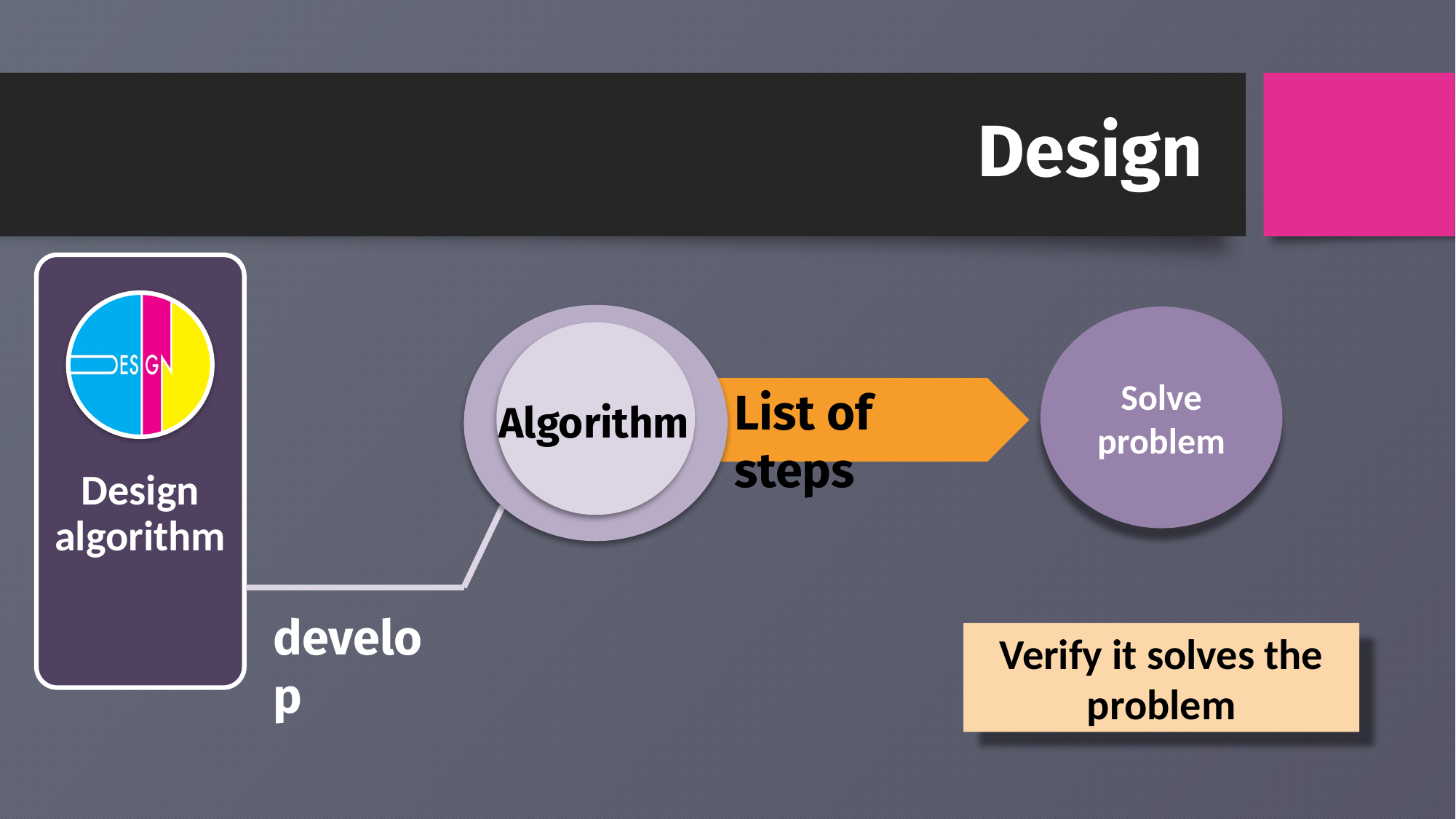

Design

Design algorithm

Algorithm
Solve problem
List of steps

develop
Verify it solves the problem